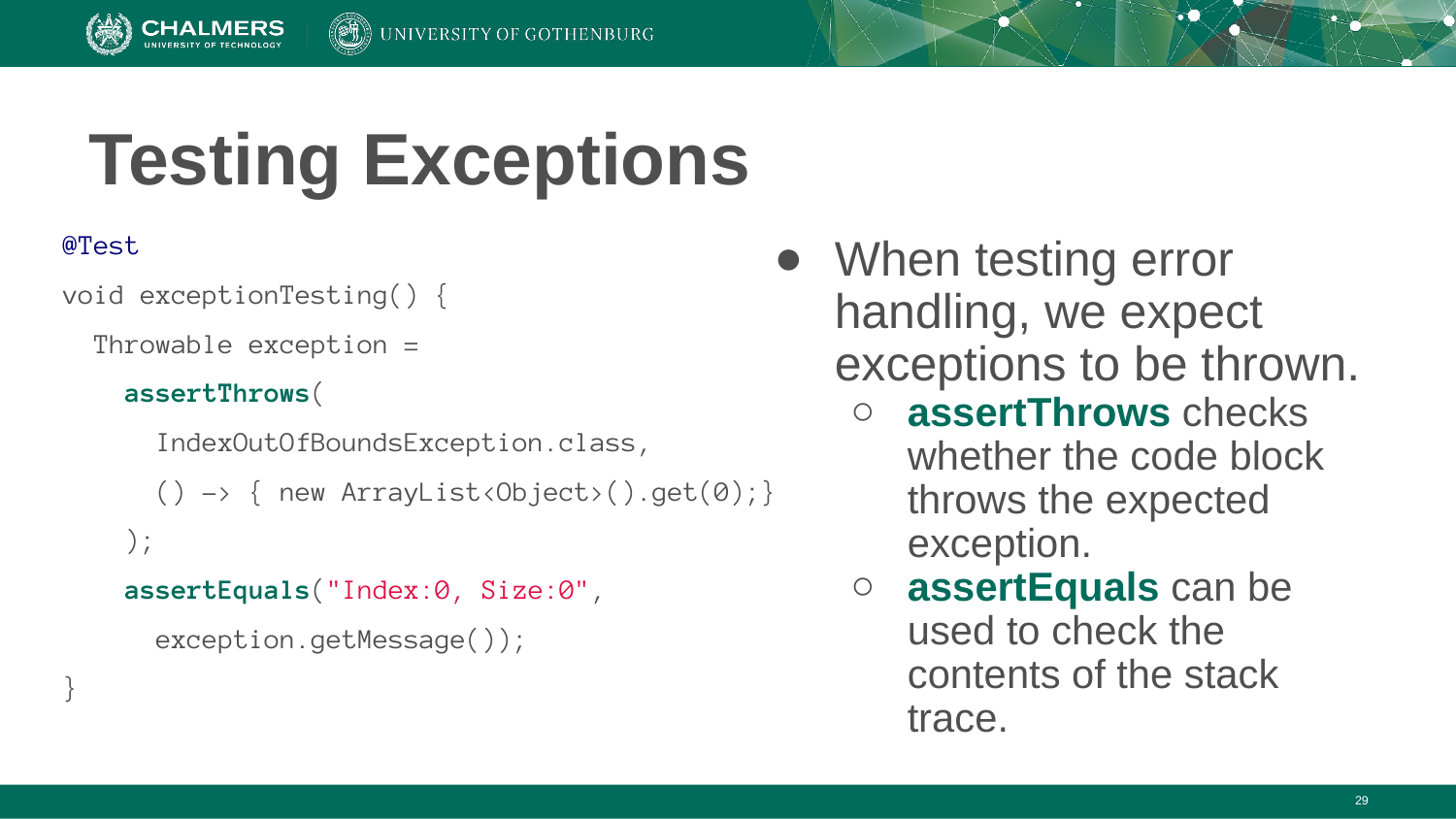

# Testing Exceptions
When testing error handling, we expect exceptions to be thrown.
assertThrows checks whether the code block throws the expected exception.
assertEquals can be used to check the contents of the stack trace.
@Test
void exceptionTesting() {
  Throwable exception =
    assertThrows(
      IndexOutOfBoundsException.class,
      () -> { new ArrayList<Object>().get(0);}
    );
    assertEquals("Index:0, Size:0",
      exception.getMessage());
}

29